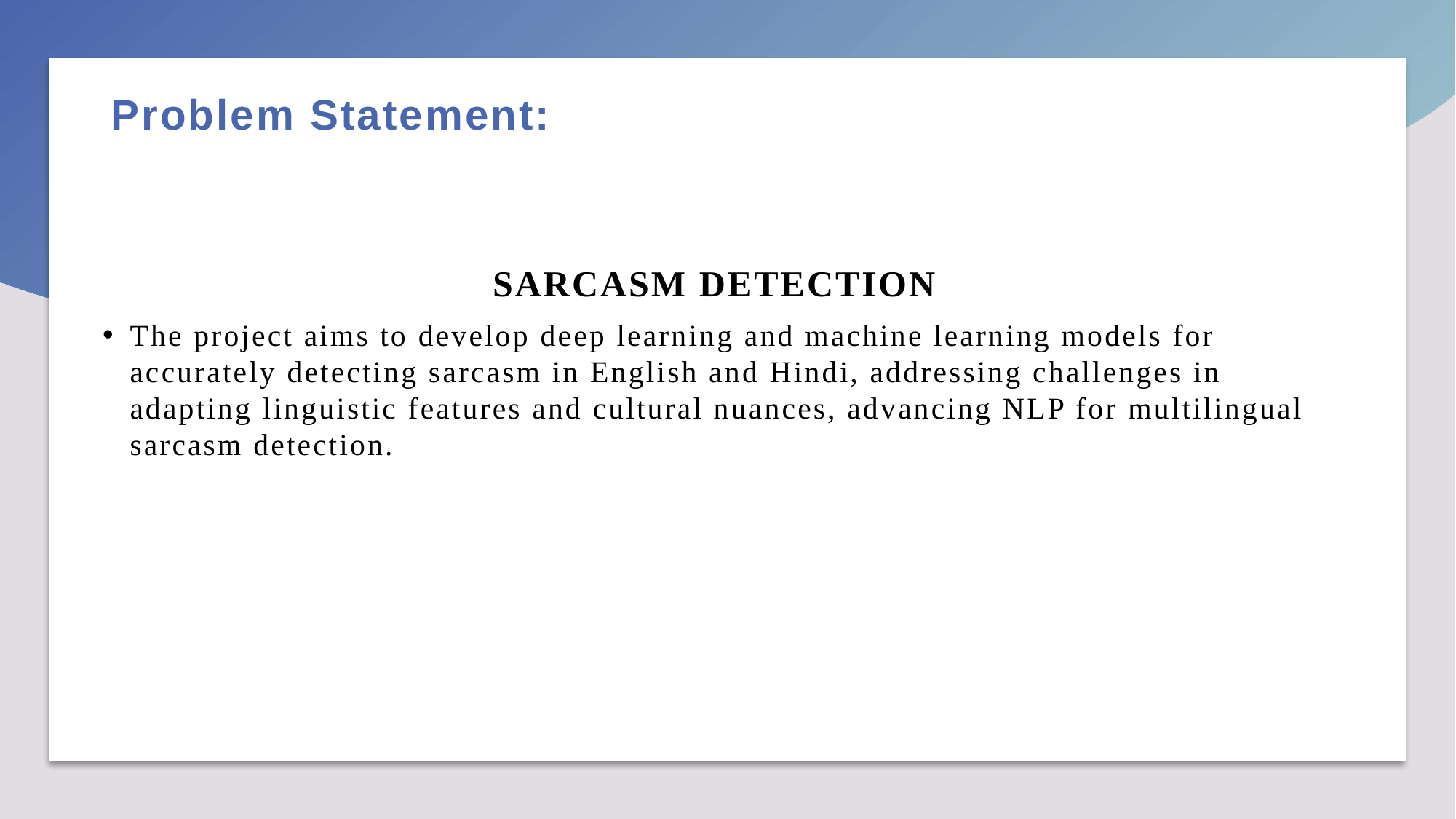

# Problem Statement:
SARCASM DETECTION
The project aims to develop deep learning and machine learning models for accurately detecting sarcasm in English and Hindi, addressing challenges in adapting linguistic features and cultural nuances, advancing NLP for multilingual sarcasm detection.